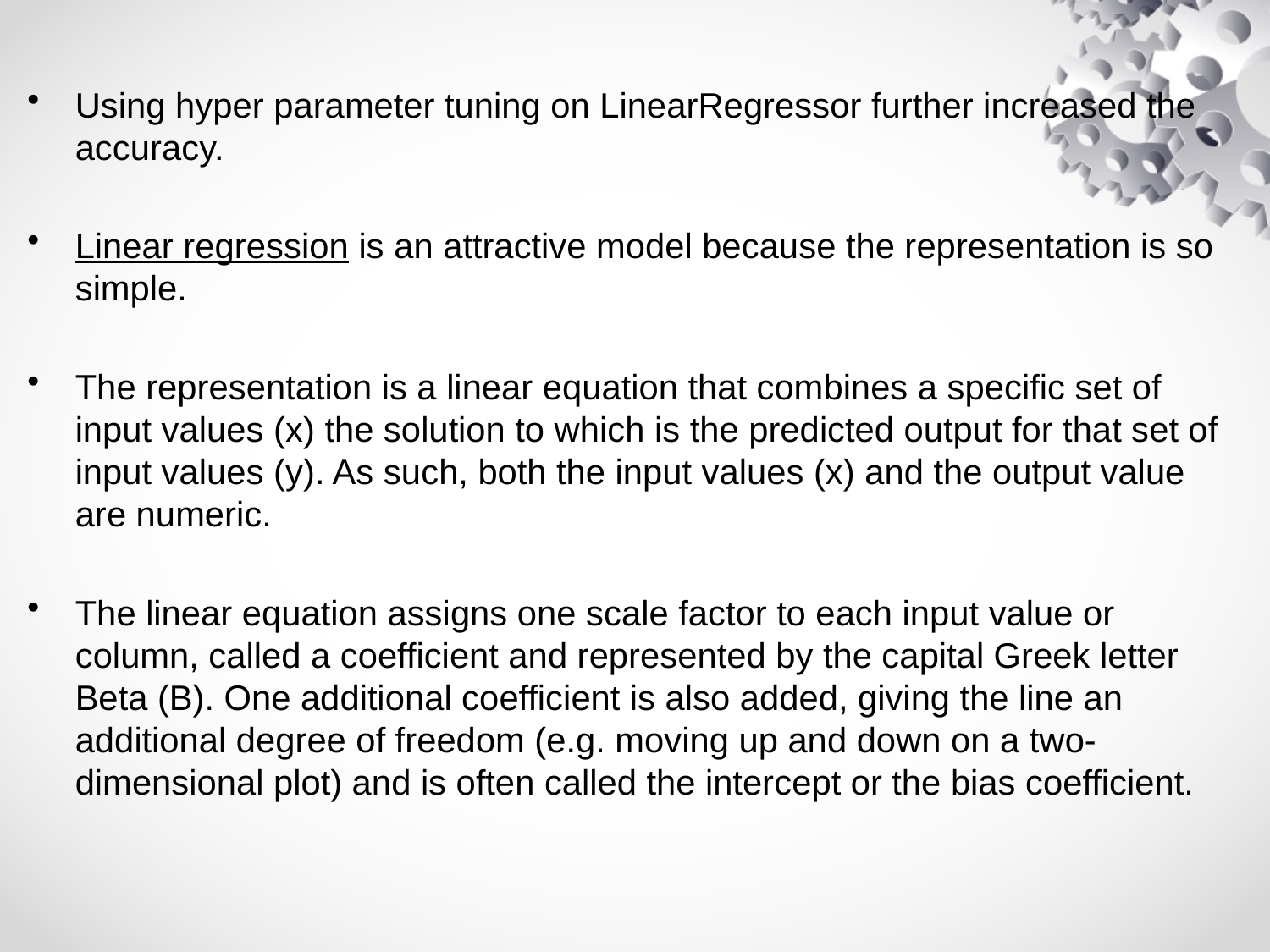

Using hyper parameter tuning on LinearRegressor further increased the accuracy.

Linear regression is an attractive model because the representation is so simple.

The representation is a linear equation that combines a specific set of input values (x) the solution to which is the predicted output for that set of input values (y). As such, both the input values (x) and the output value are numeric.

The linear equation assigns one scale factor to each input value or column, called a coefficient and represented by the capital Greek letter Beta (B). One additional coefficient is also added, giving the line an additional degree of freedom (e.g. moving up and down on a two-dimensional plot) and is often called the intercept or the bias coefficient.